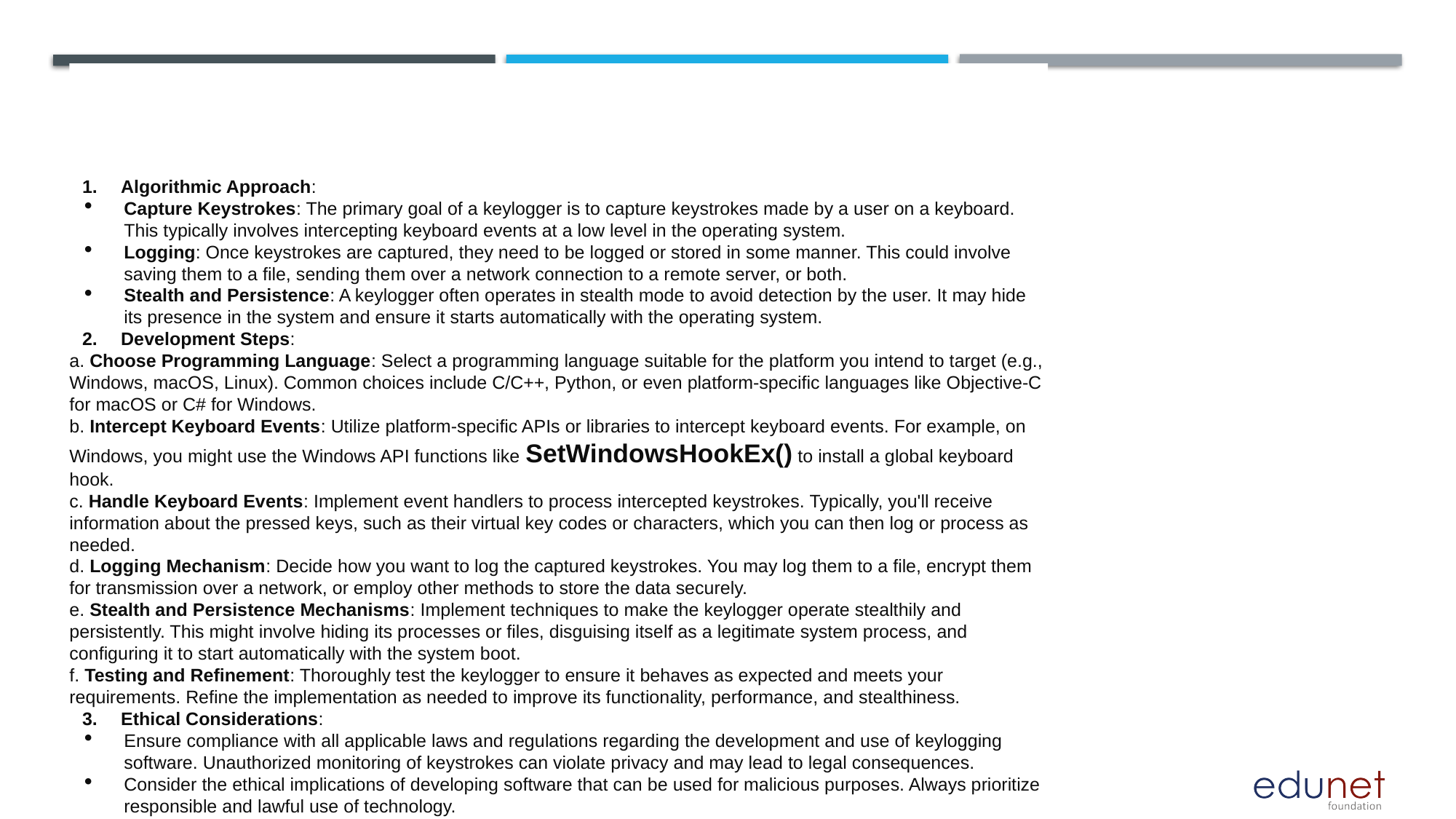

Algorithmic Approach:
Capture Keystrokes: The primary goal of a keylogger is to capture keystrokes made by a user on a keyboard. This typically involves intercepting keyboard events at a low level in the operating system.
Logging: Once keystrokes are captured, they need to be logged or stored in some manner. This could involve saving them to a file, sending them over a network connection to a remote server, or both.
Stealth and Persistence: A keylogger often operates in stealth mode to avoid detection by the user. It may hide its presence in the system and ensure it starts automatically with the operating system.
Development Steps:
a. Choose Programming Language: Select a programming language suitable for the platform you intend to target (e.g., Windows, macOS, Linux). Common choices include C/C++, Python, or even platform-specific languages like Objective-C for macOS or C# for Windows.
b. Intercept Keyboard Events: Utilize platform-specific APIs or libraries to intercept keyboard events. For example, on Windows, you might use the Windows API functions like SetWindowsHookEx() to install a global keyboard hook.
c. Handle Keyboard Events: Implement event handlers to process intercepted keystrokes. Typically, you'll receive information about the pressed keys, such as their virtual key codes or characters, which you can then log or process as needed.
d. Logging Mechanism: Decide how you want to log the captured keystrokes. You may log them to a file, encrypt them for transmission over a network, or employ other methods to store the data securely.
e. Stealth and Persistence Mechanisms: Implement techniques to make the keylogger operate stealthily and persistently. This might involve hiding its processes or files, disguising itself as a legitimate system process, and configuring it to start automatically with the system boot.
f. Testing and Refinement: Thoroughly test the keylogger to ensure it behaves as expected and meets your requirements. Refine the implementation as needed to improve its functionality, performance, and stealthiness.
Ethical Considerations:
Ensure compliance with all applicable laws and regulations regarding the development and use of keylogging software. Unauthorized monitoring of keystrokes can violate privacy and may lead to legal consequences.
Consider the ethical implications of developing software that can be used for malicious purposes. Always prioritize responsible and lawful use of technology.

# Algorithm & Deployment